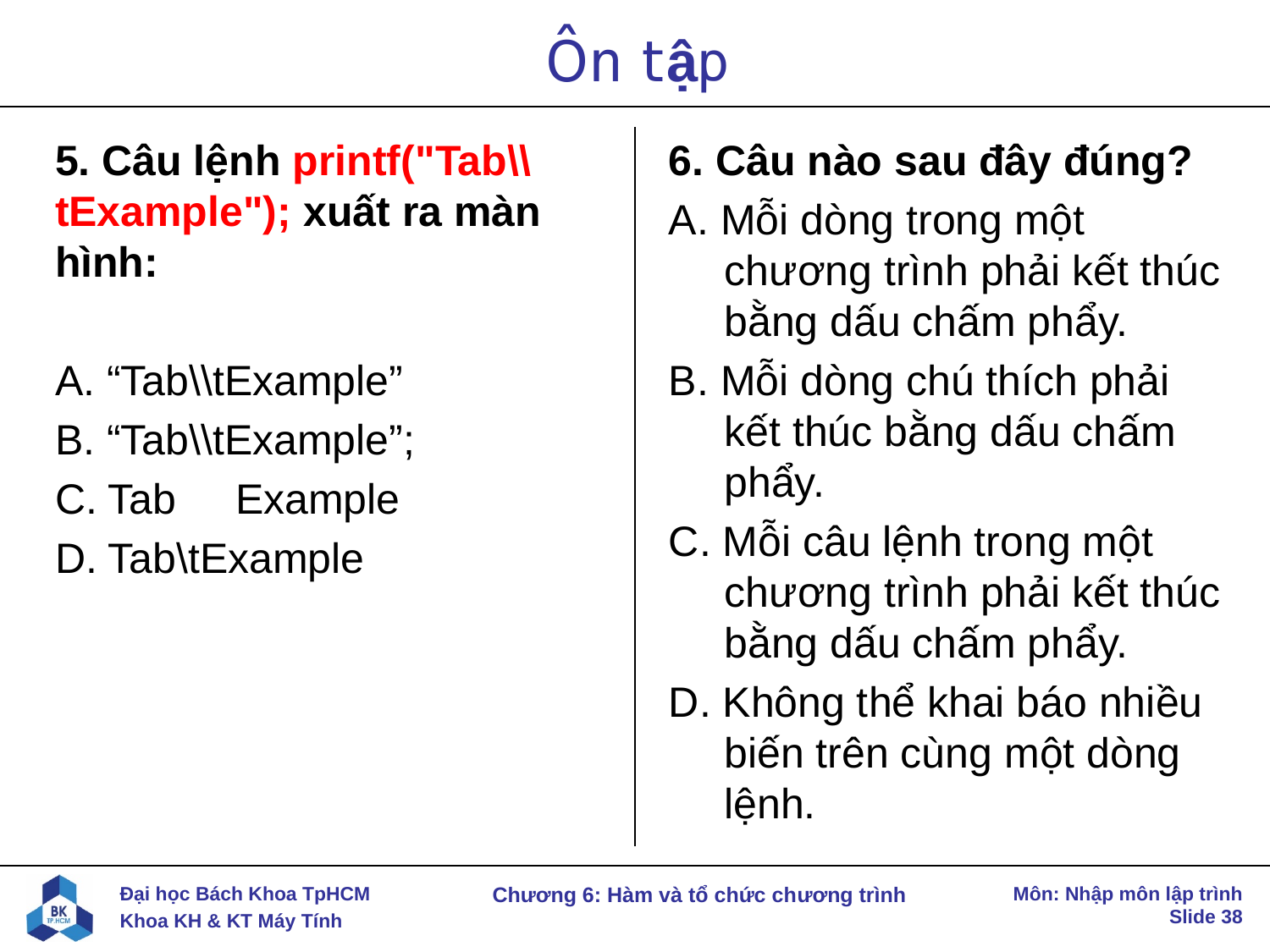

# Ôn tập
5. Câu lệnh printf("Tab\\tExample"); xuất ra màn hình:

A. “Tab\\tExample”
B. “Tab\\tExample”;
C. Tab     Example
D. Tab\tExample

6. Câu nào sau đây đúng?
A. Mỗi dòng trong một chương trình phải kết thúc bằng dấu chấm phẩy.
B. Mỗi dòng chú thích phải kết thúc bằng dấu chấm phẩy.
C. Mỗi câu lệnh trong một chương trình phải kết thúc bằng dấu chấm phẩy.
D. Không thể khai báo nhiều biến trên cùng một dòng lệnh.